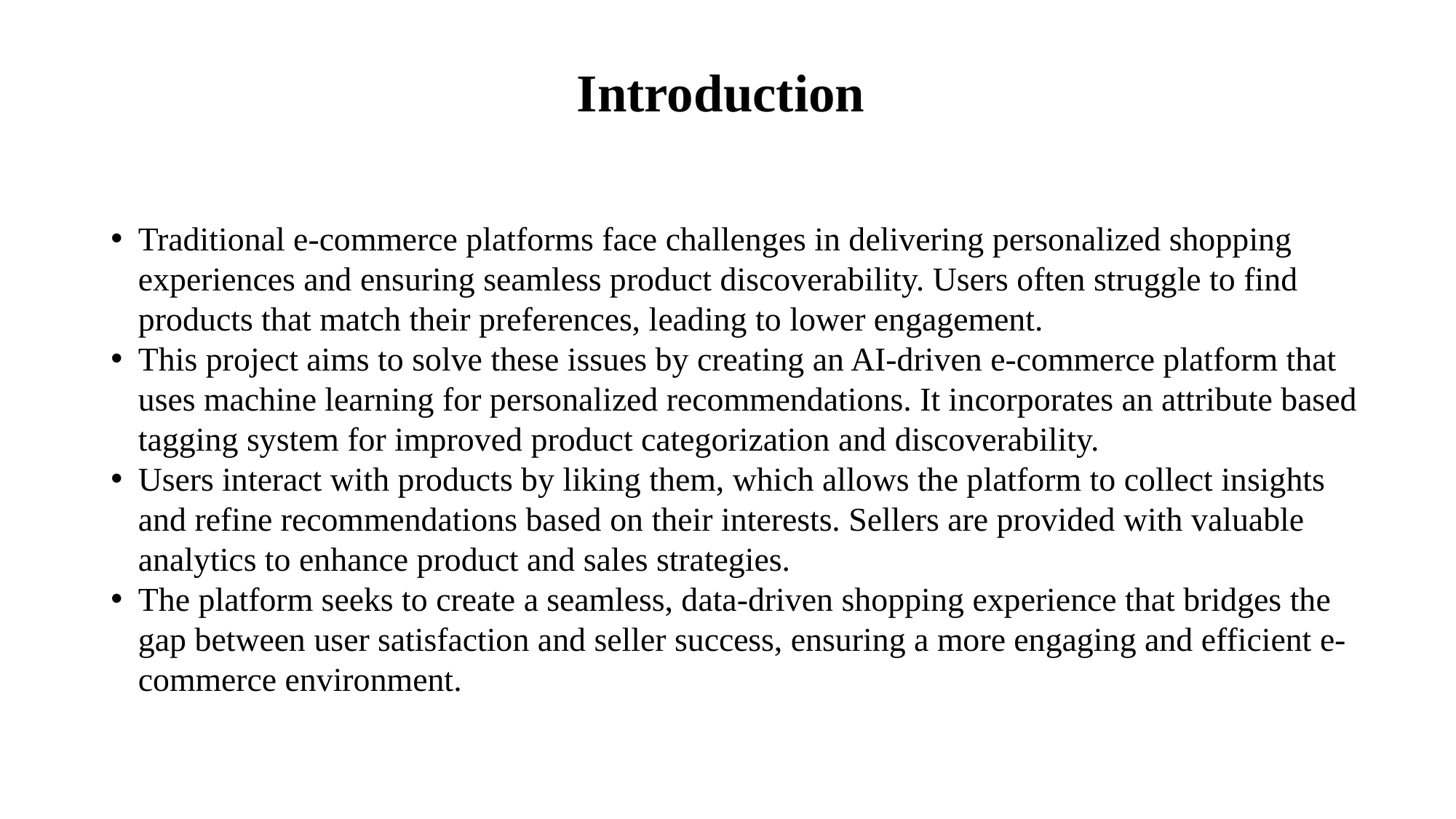

# Introduction
Traditional e-commerce platforms face challenges in delivering personalized shopping experiences and ensuring seamless product discoverability. Users often struggle to find products that match their preferences, leading to lower engagement.
This project aims to solve these issues by creating an AI-driven e-commerce platform that uses machine learning for personalized recommendations. It incorporates an attribute based tagging system for improved product categorization and discoverability.
Users interact with products by liking them, which allows the platform to collect insights and refine recommendations based on their interests. Sellers are provided with valuable analytics to enhance product and sales strategies.
The platform seeks to create a seamless, data-driven shopping experience that bridges the gap between user satisfaction and seller success, ensuring a more engaging and efficient e-commerce environment.